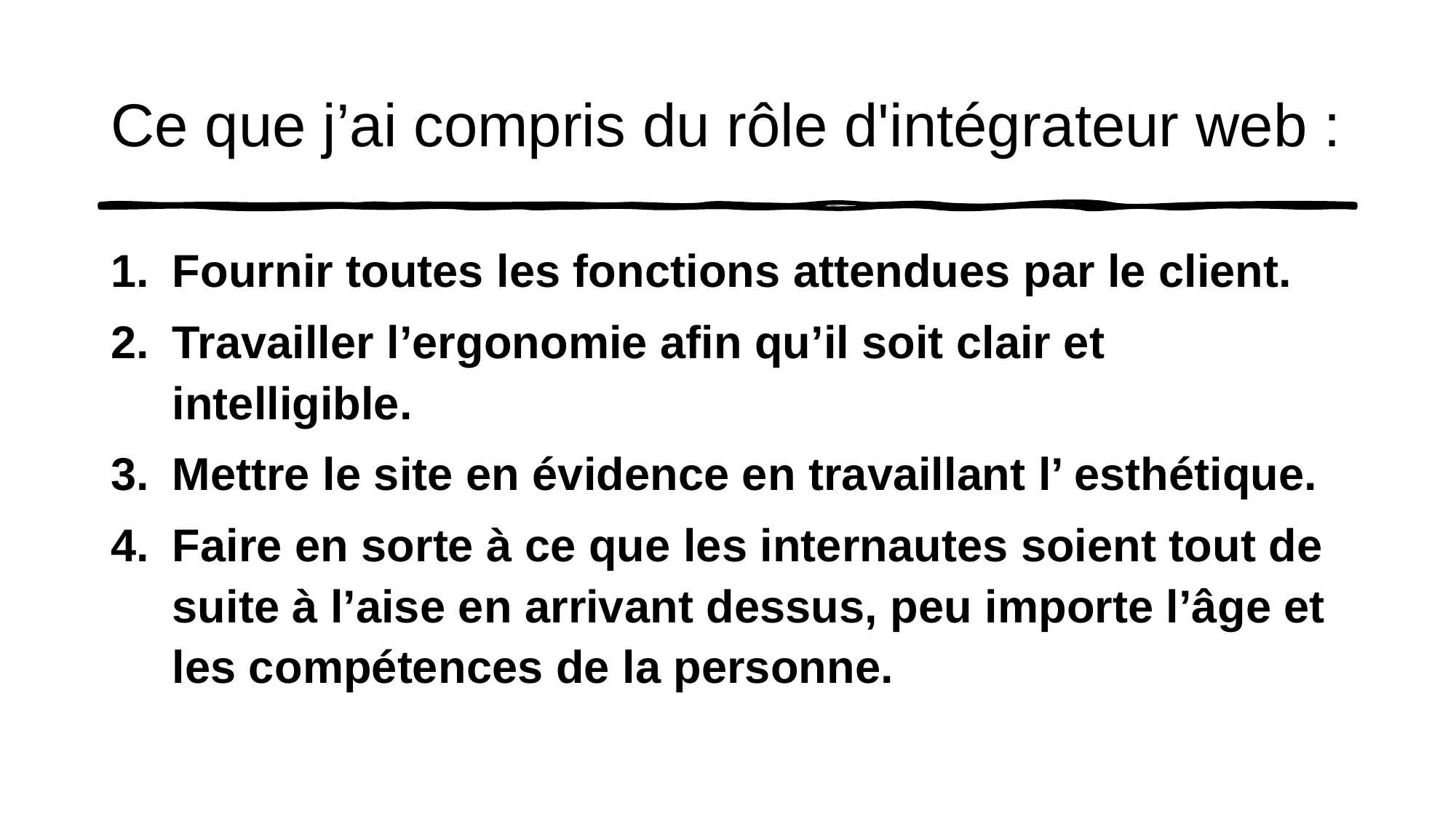

# Ce que j’ai compris du rôle d'intégrateur web :
Fournir toutes les fonctions attendues par le client.
Travailler l’ergonomie afin qu’il soit clair et intelligible.
Mettre le site en évidence en travaillant l’ esthétique.
Faire en sorte à ce que les internautes soient tout de suite à l’aise en arrivant dessus, peu importe l’âge et les compétences de la personne.